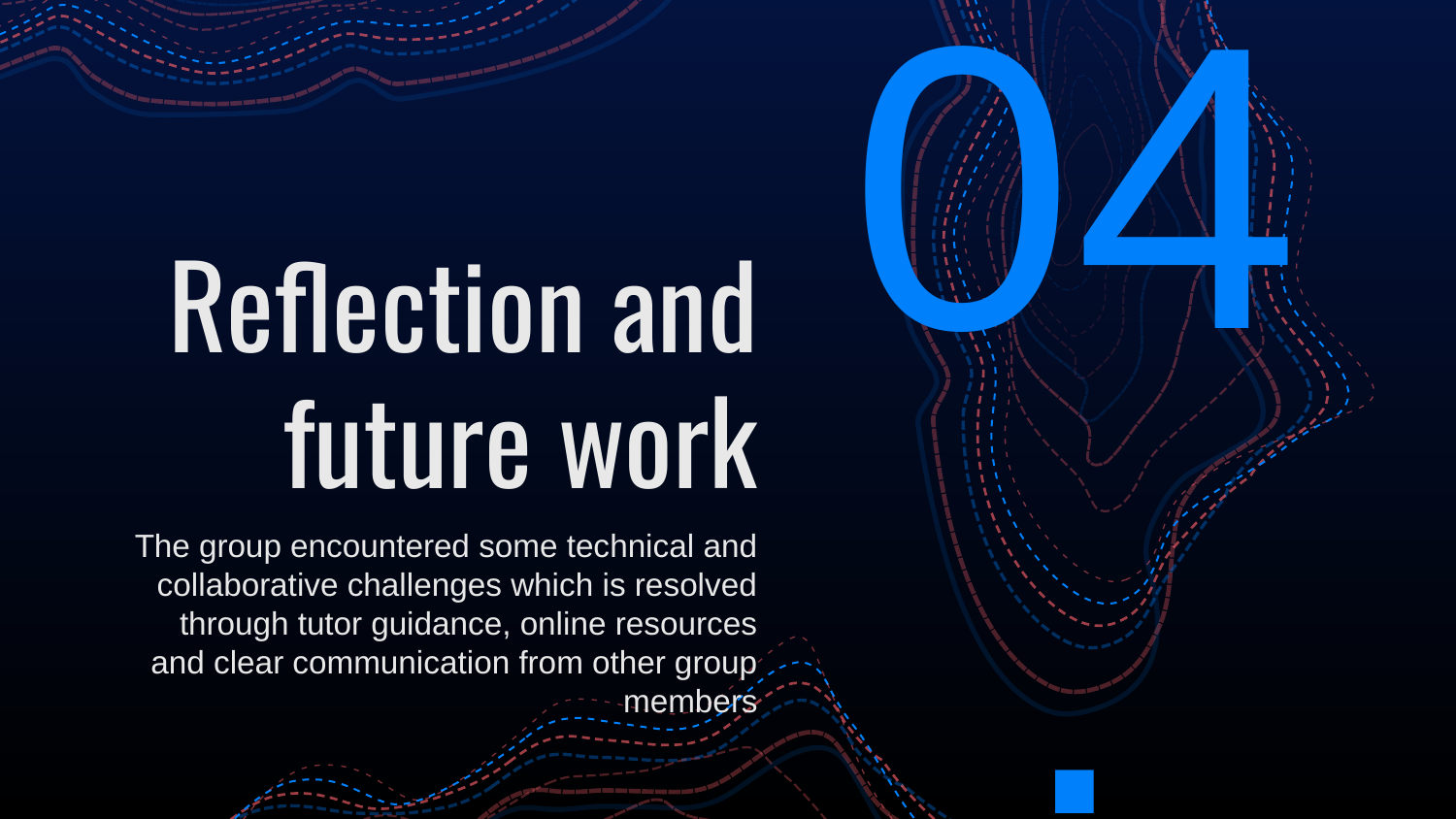

# 04.
Reflection and future work
The group encountered some technical and collaborative challenges which is resolved through tutor guidance, online resources and clear communication from other group members